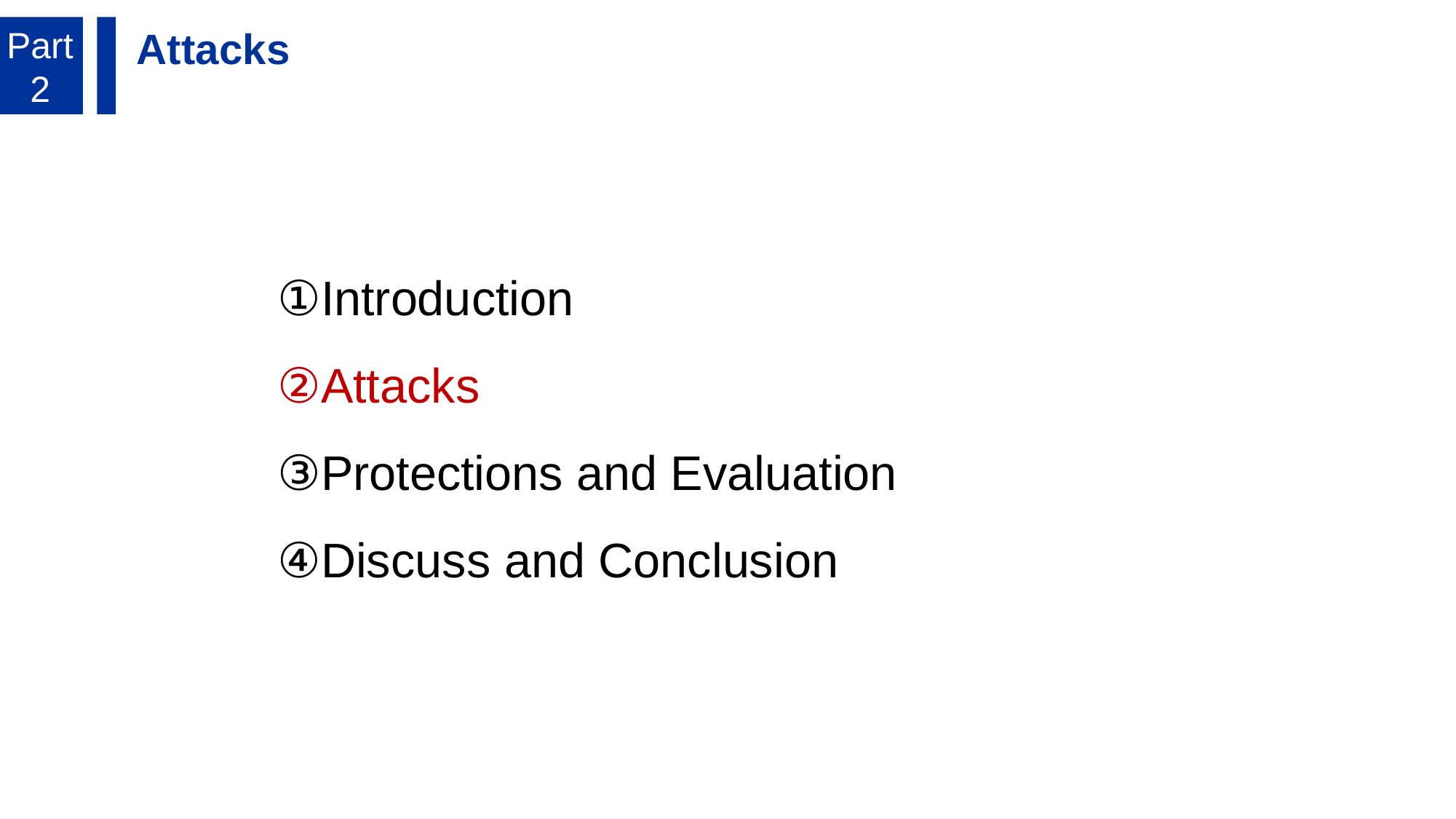

Part
2

Attacks
Introduction
Attacks
Protections and Evaluation
Discuss and Conclusion